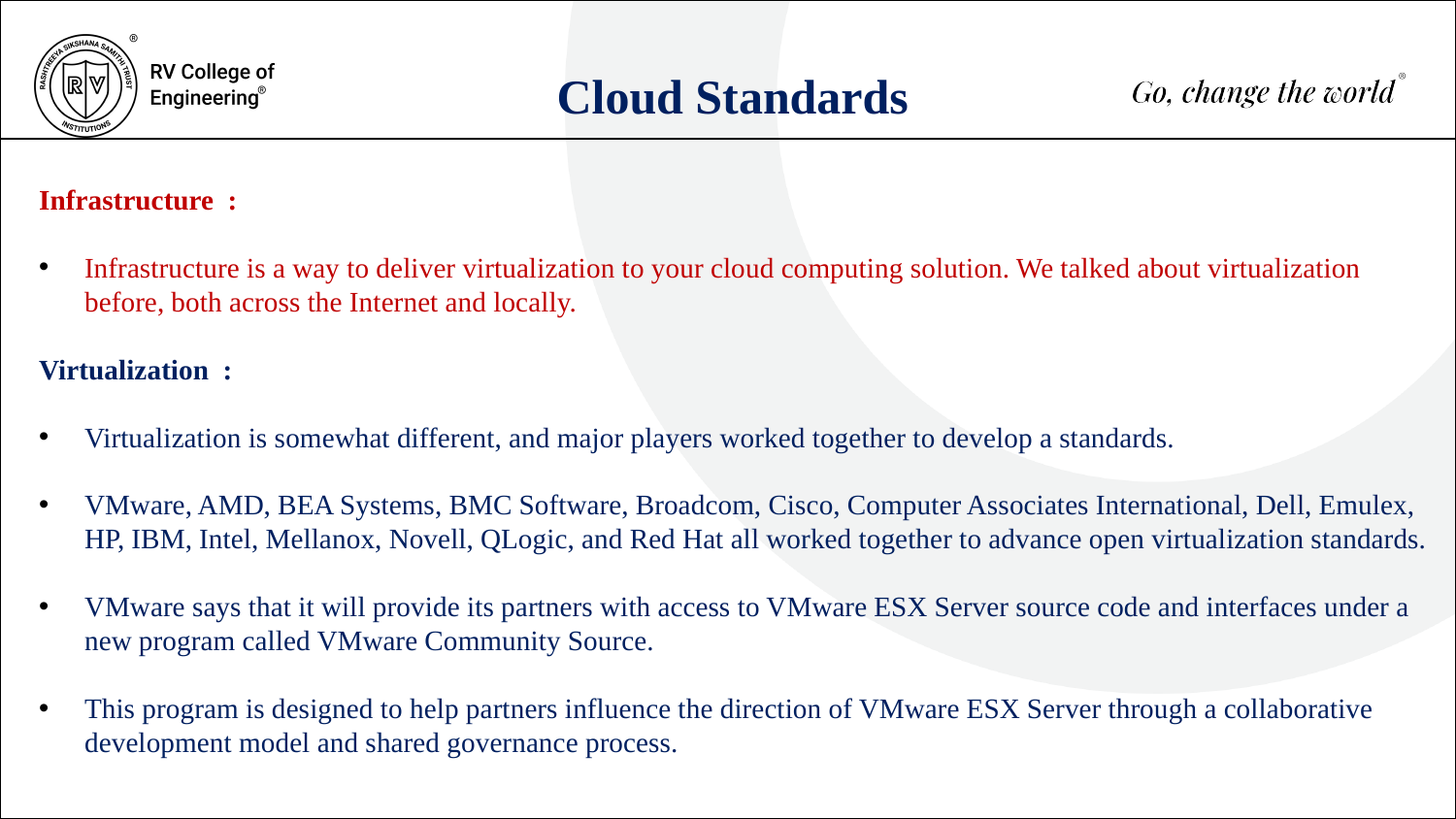

Cloud Standards

Infrastructure  :

Infrastructure is a way to deliver virtualization to your cloud computing solution. We talked about virtualization before, both across the Internet and locally.

Virtualization  :

Virtualization is somewhat different, and major players worked together to develop a standards.

VMware, AMD, BEA Systems, BMC Software, Broadcom, Cisco, Computer Associates International, Dell, Emulex, HP, IBM, Intel, Mellanox, Novell, QLogic, and Red Hat all worked together to advance open virtualization standards.

VMware says that it will provide its partners with access to VMware ESX Server source code and interfaces under a new program called VMware Community Source.

This program is designed to help partners influence the direction of VMware ESX Server through a collaborative development model and shared governance process.